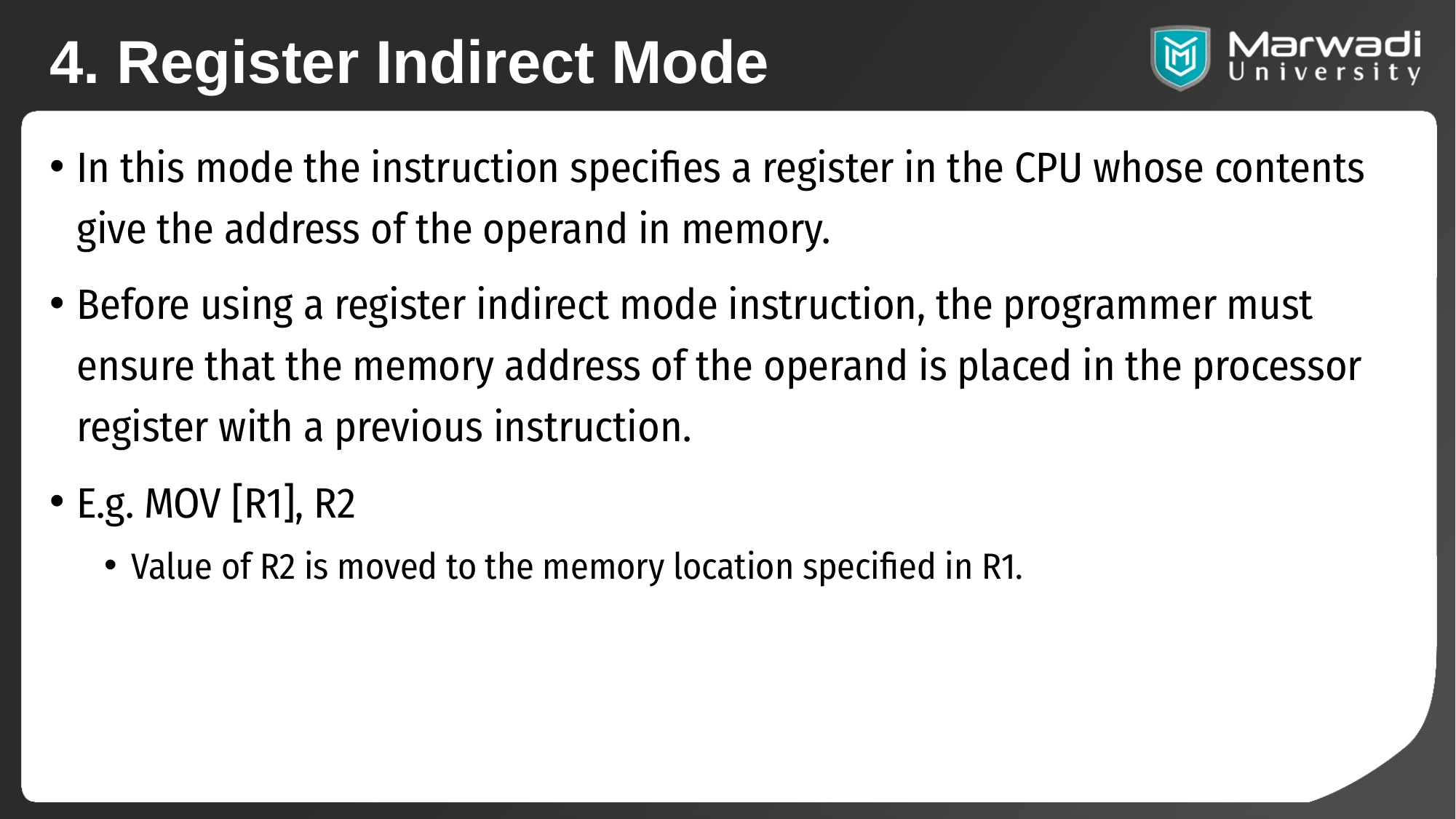

# 4. Register Indirect Mode
In this mode the instruction specifies a register in the CPU whose contents give the address of the operand in memory.
Before using a register indirect mode instruction, the programmer must ensure that the memory address of the operand is placed in the processor register with a previous instruction.
E.g. MOV [R1], R2
Value of R2 is moved to the memory location specified in R1.